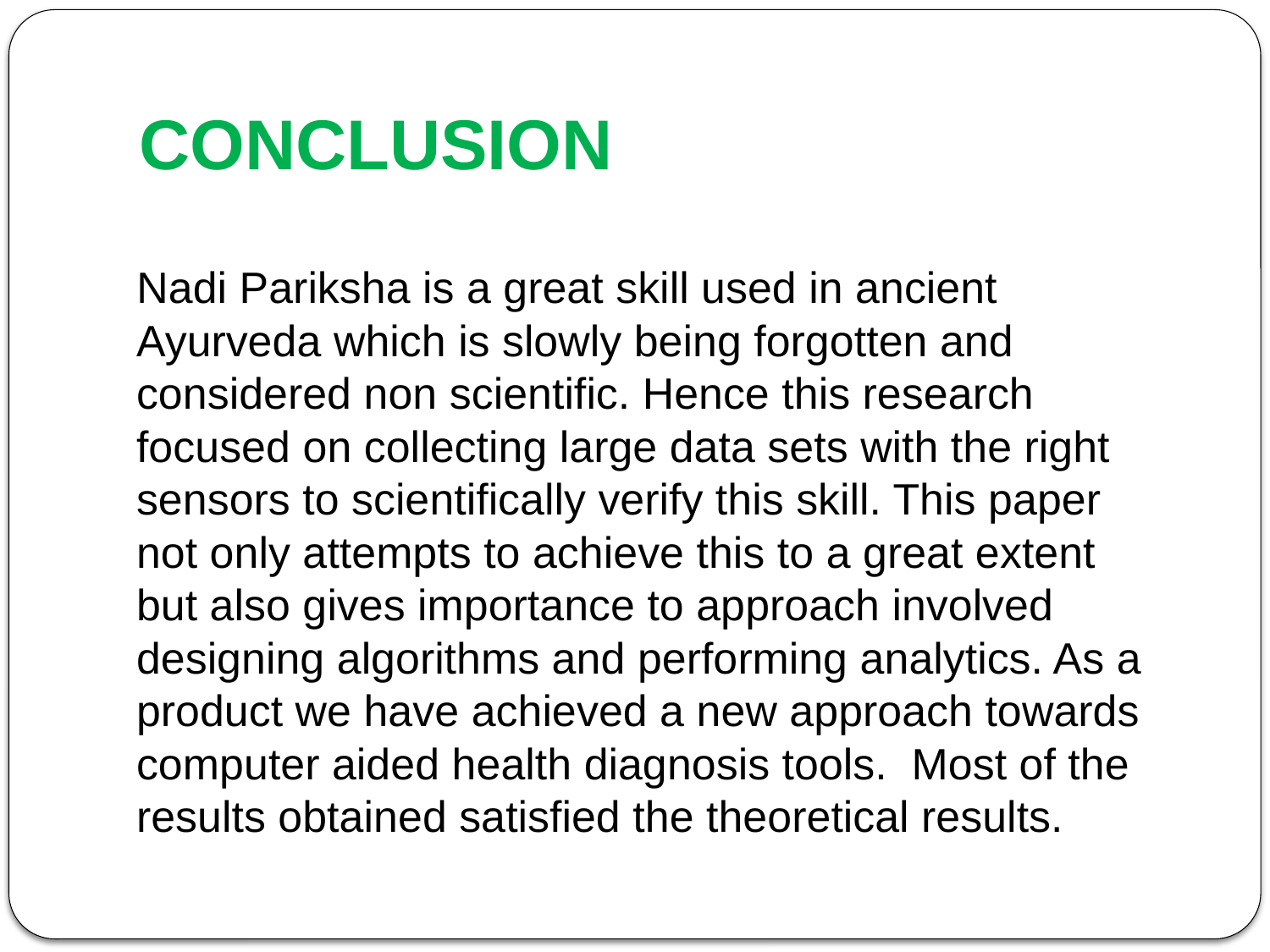

# CONCLUSION
   Nadi Pariksha is a great skill used in ancient Ayurveda which is slowly being forgotten and considered non scientific. Hence this research focused on collecting large data sets with the right sensors to scientifically verify this skill. This paper not only attempts to achieve this to a great extent but also gives importance to approach involved designing algorithms and performing analytics. As a product we have achieved a new approach towards computer aided health diagnosis tools.  Most of the results obtained satisfied the theoretical results.